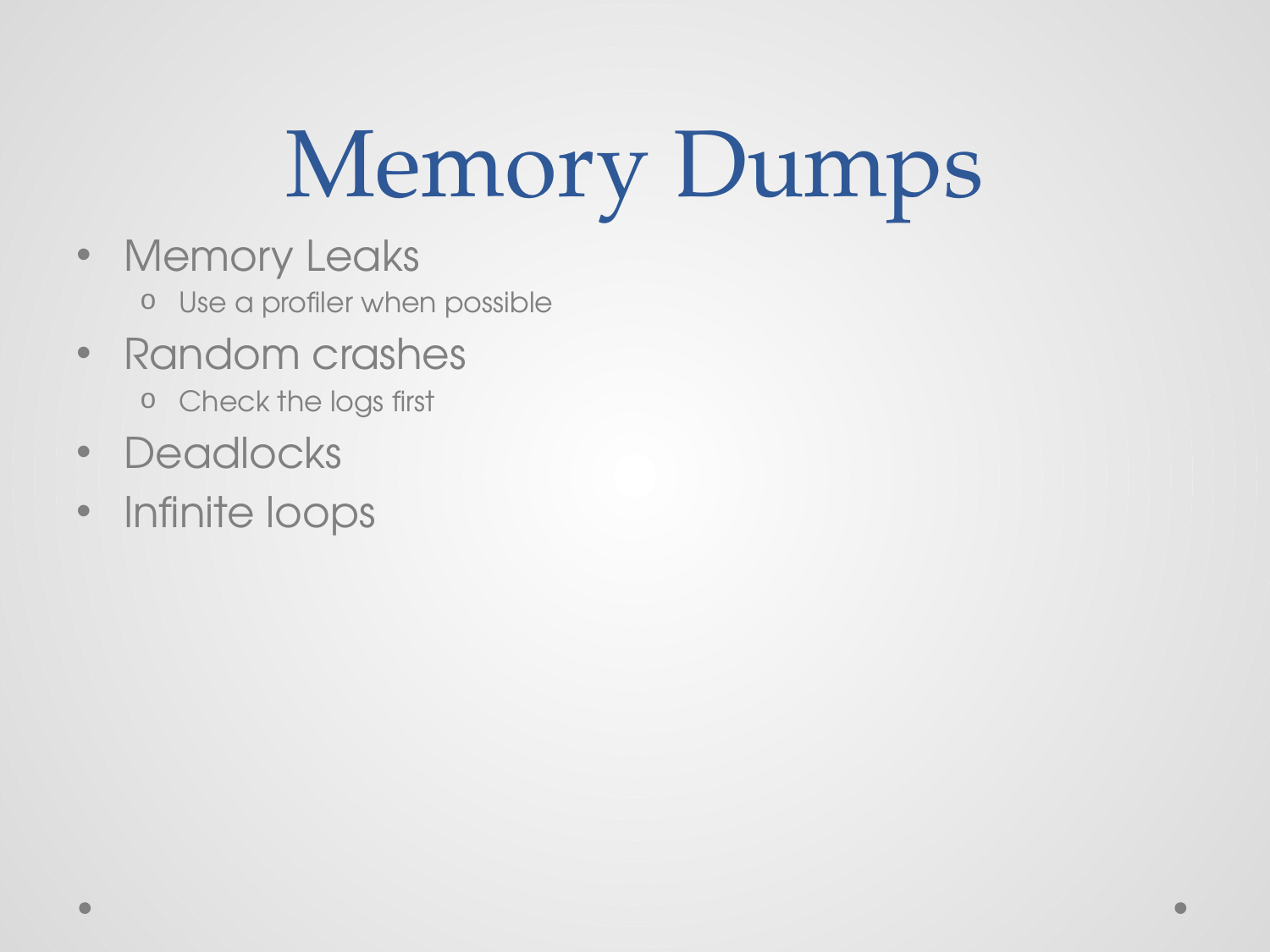

# Memory Dumps
Memory Leaks
Use a profiler when possible
Random crashes
Check the logs first
Deadlocks
Infinite loops